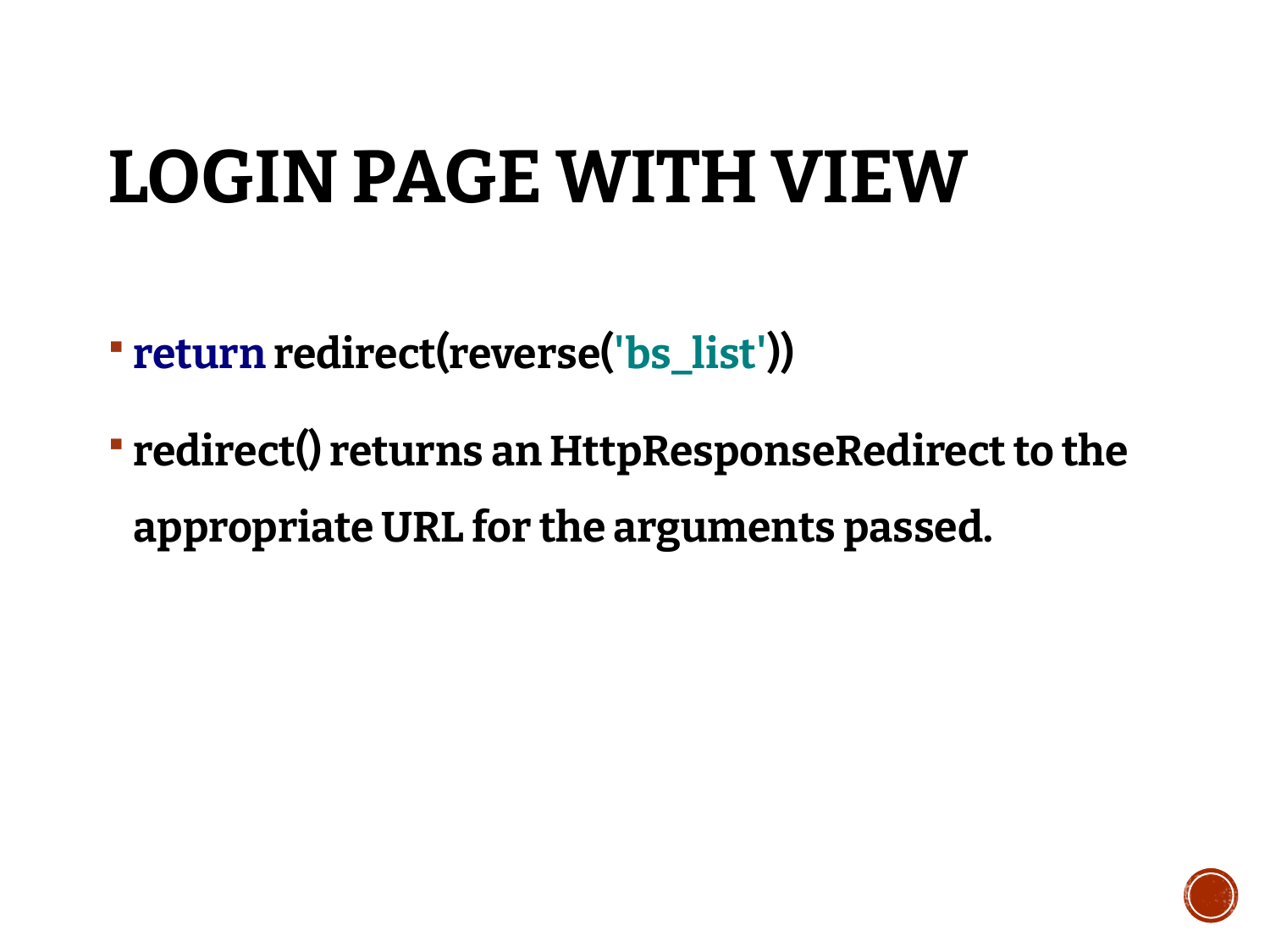

# Login page with view
return redirect(reverse('bs_list'))
redirect() returns an HttpResponseRedirect to the appropriate URL for the arguments passed.